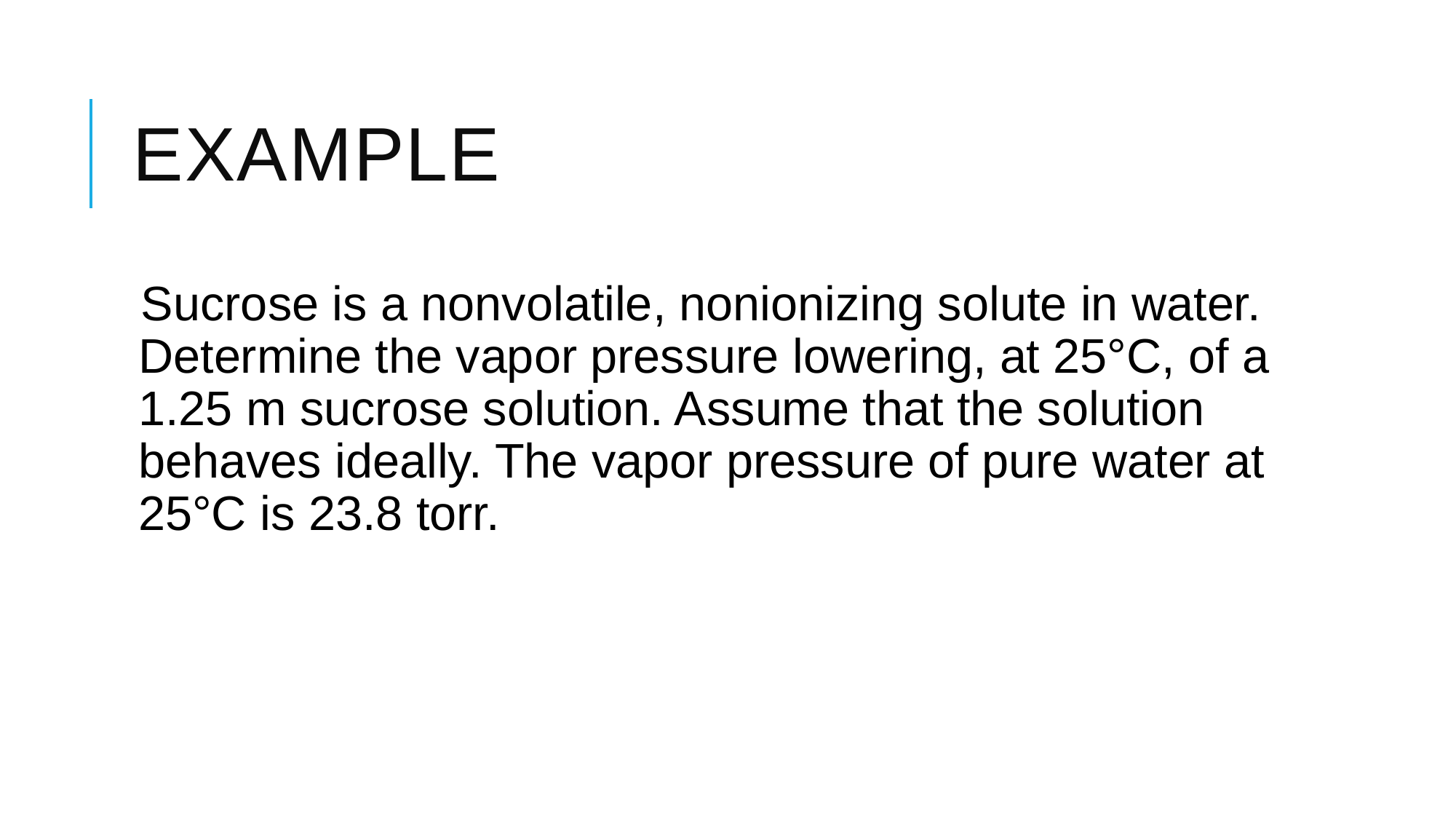

# Example
Sucrose is a nonvolatile, nonionizing solute in water. Determine the vapor pressure lowering, at 25°C, of a 1.25 m sucrose solution. Assume that the solution behaves ideally. The vapor pressure of pure water at 25°C is 23.8 torr.